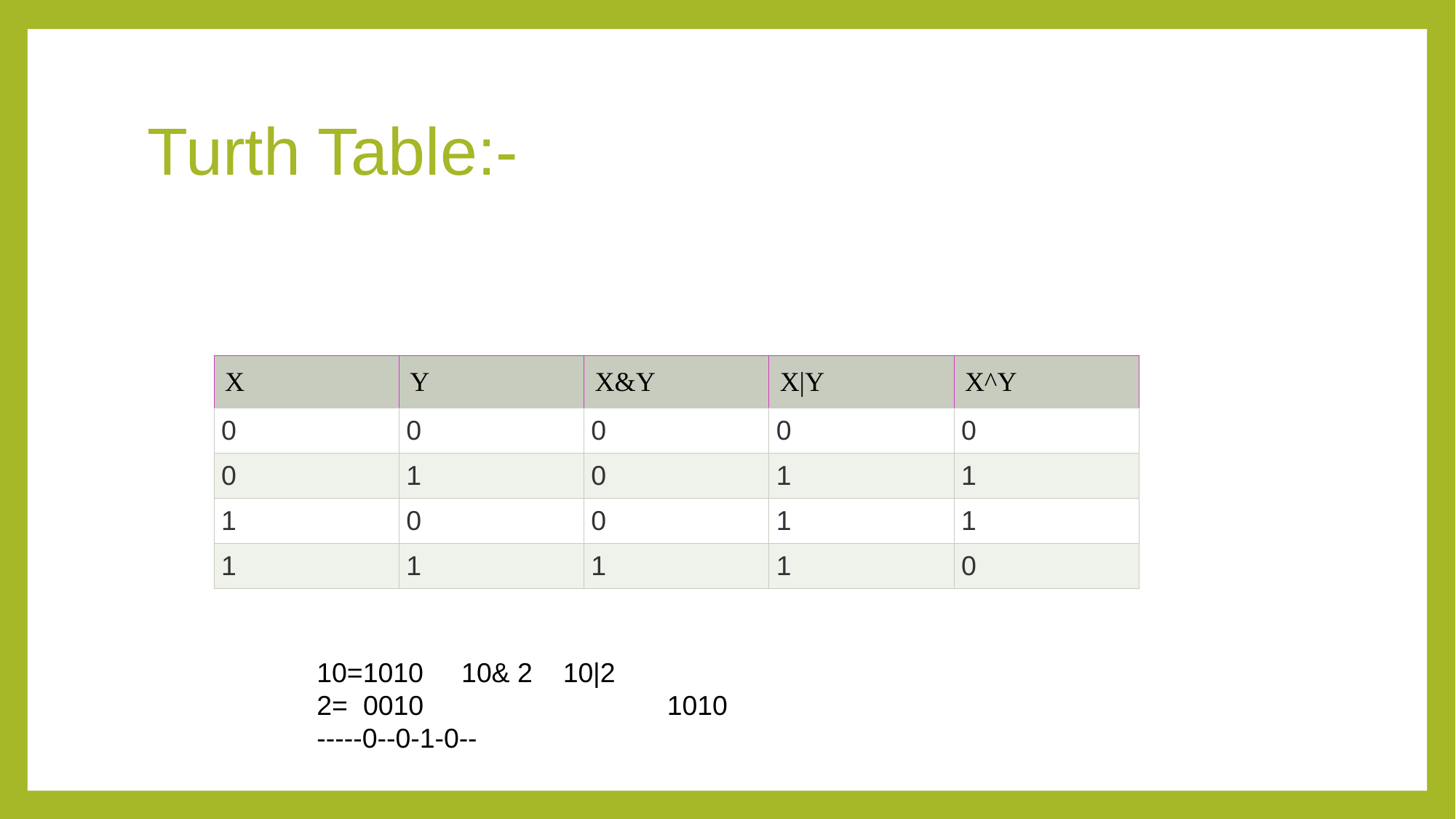

# Turth Table:-
| X | Y | X&Y | X|Y | X^Y |
| --- | --- | --- | --- | --- |
| 0 | 0 | 0 | 0 | 0 |
| 0 | 1 | 0 | 1 | 1 |
| 1 | 0 | 0 | 1 | 1 |
| 1 | 1 | 1 | 1 | 0 |
10=1010     10& 2    10|2
2=  0010                                1010
-----0--0-1-0--